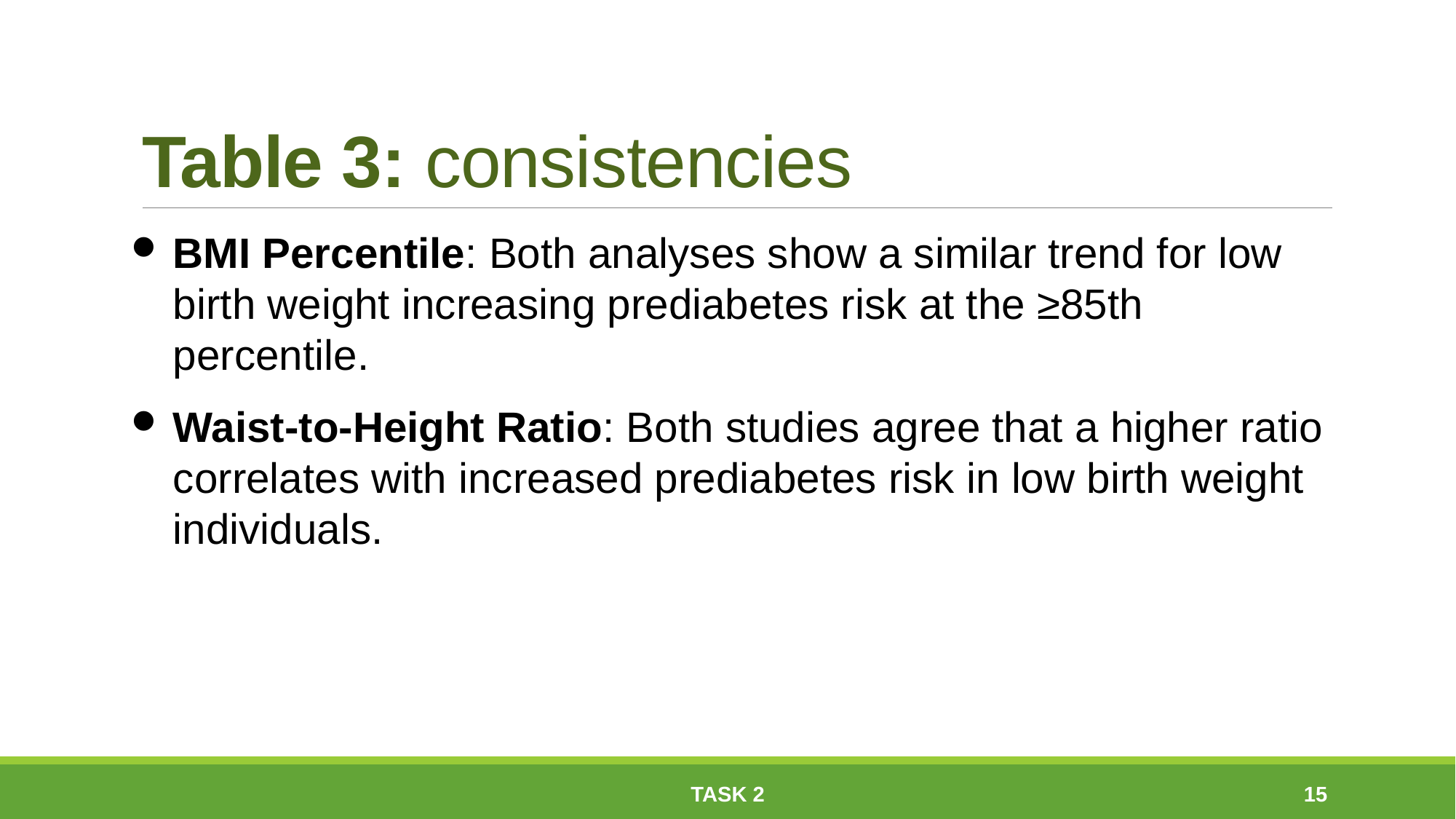

# Table 3: consistencies
BMI Percentile: Both analyses show a similar trend for low birth weight increasing prediabetes risk at the ≥85th percentile.
Waist-to-Height Ratio: Both studies agree that a higher ratio correlates with increased prediabetes risk in low birth weight individuals.

task 2
15